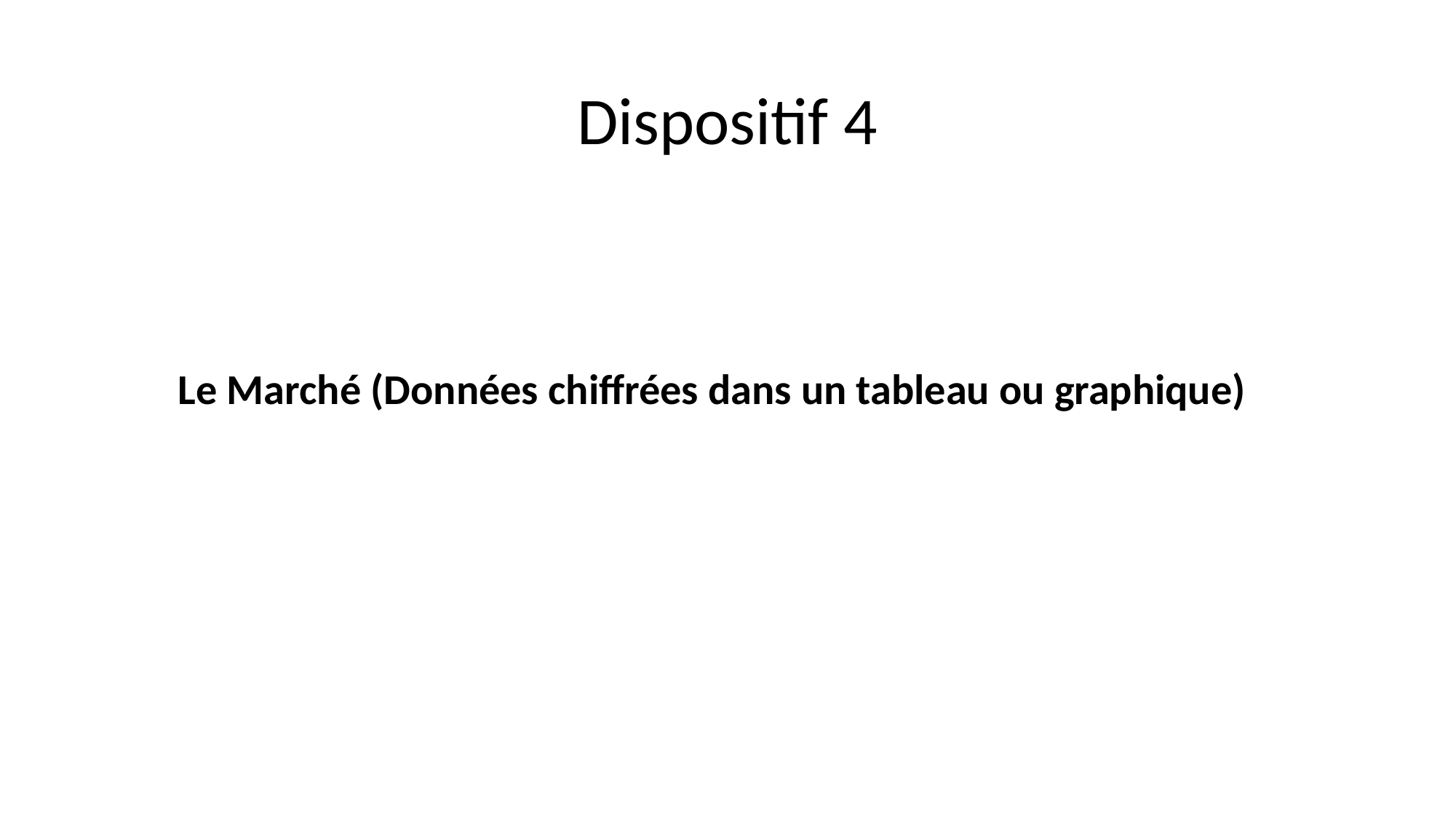

# Dispositif 4
Le Marché (Données chiffrées dans un tableau ou graphique)